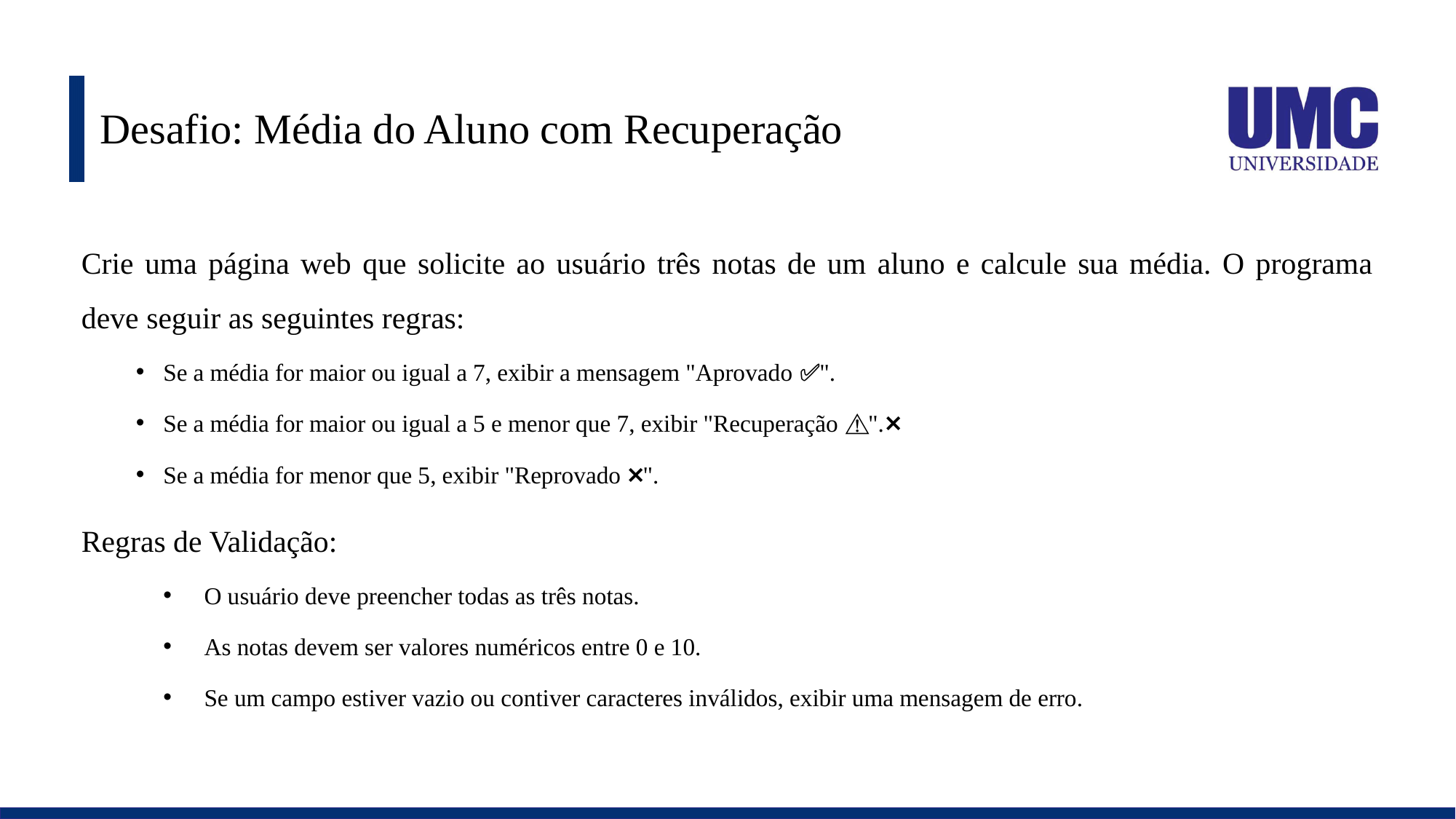

# Desafio: Média do Aluno com Recuperação
Crie uma página web que solicite ao usuário três notas de um aluno e calcule sua média. O programa deve seguir as seguintes regras:
Se a média for maior ou igual a 7, exibir a mensagem "Aprovado ✅".
Se a média for maior ou igual a 5 e menor que 7, exibir "Recuperação ⚠️".❌
Se a média for menor que 5, exibir "Reprovado ❌".
Regras de Validação:
O usuário deve preencher todas as três notas.
As notas devem ser valores numéricos entre 0 e 10.
Se um campo estiver vazio ou contiver caracteres inválidos, exibir uma mensagem de erro.